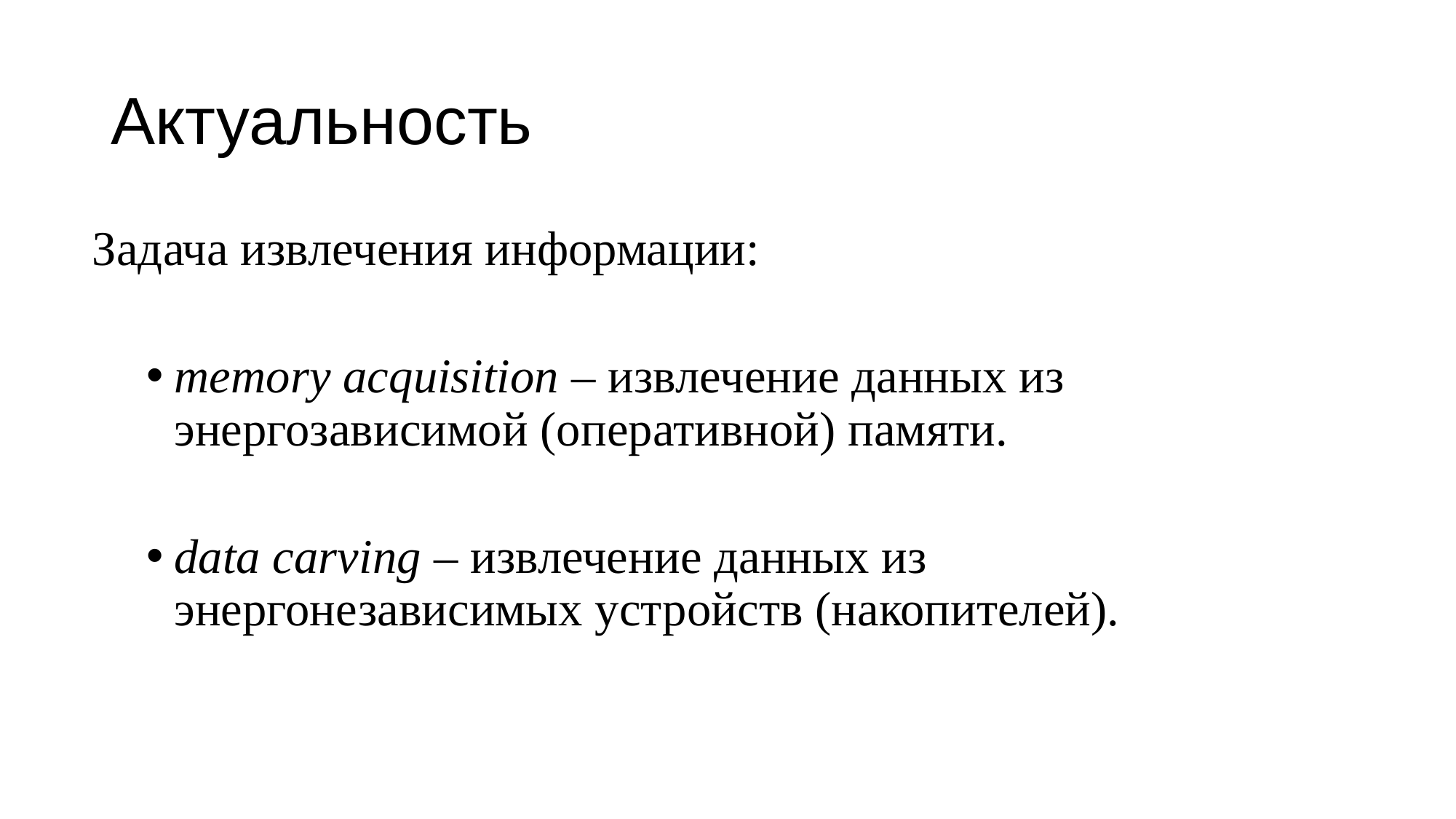

# Актуальность
Задача извлечения информации:

memory acquisition – извлечение данных из энергозависимой (оперативной) памяти.

data carving – извлечение данных из энергонезависимых устройств (накопителей).